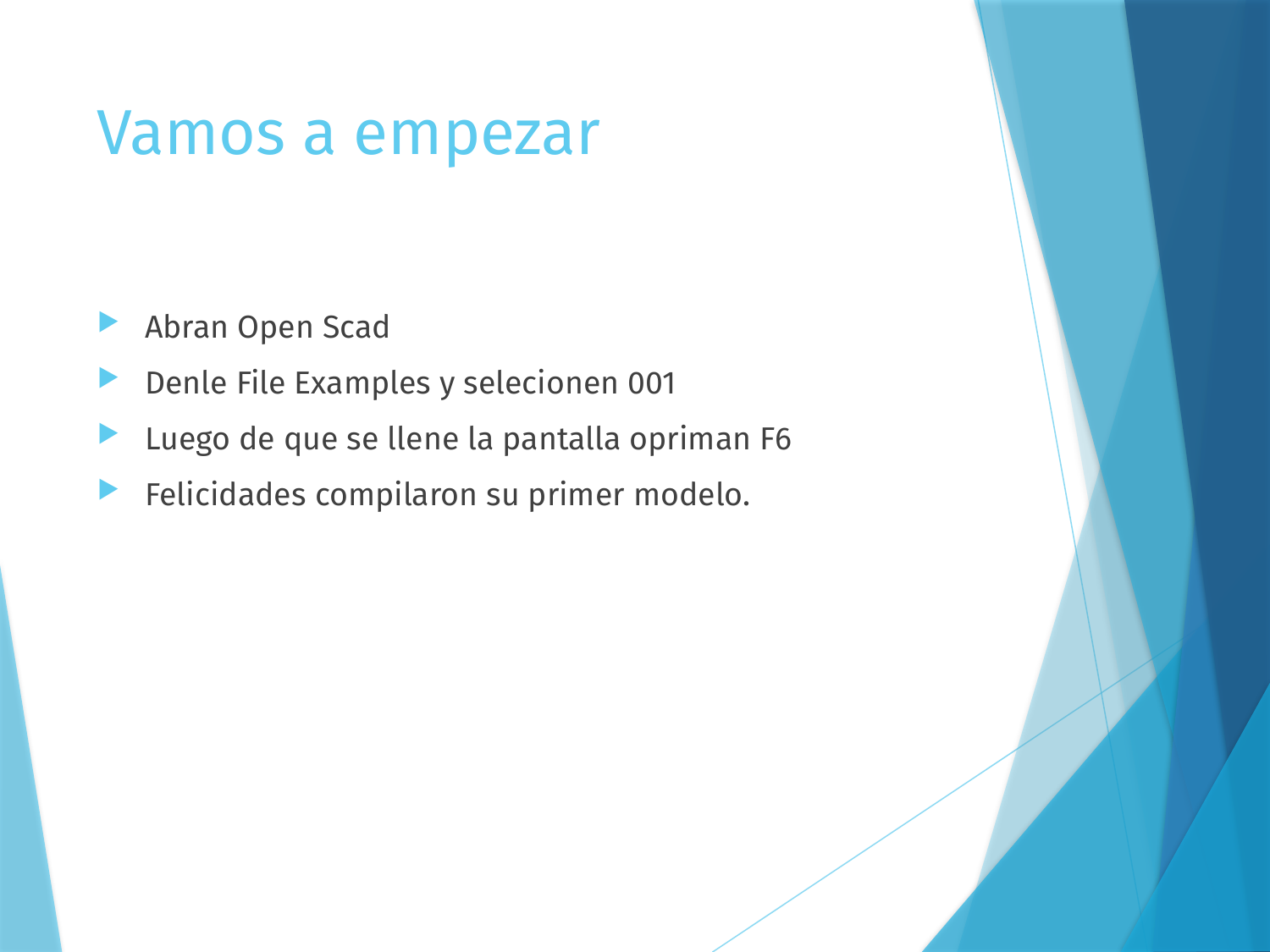

# Vamos a empezar
Abran Open Scad
Denle File Examples y selecionen 001
Luego de que se llene la pantalla opriman F6
Felicidades compilaron su primer modelo.